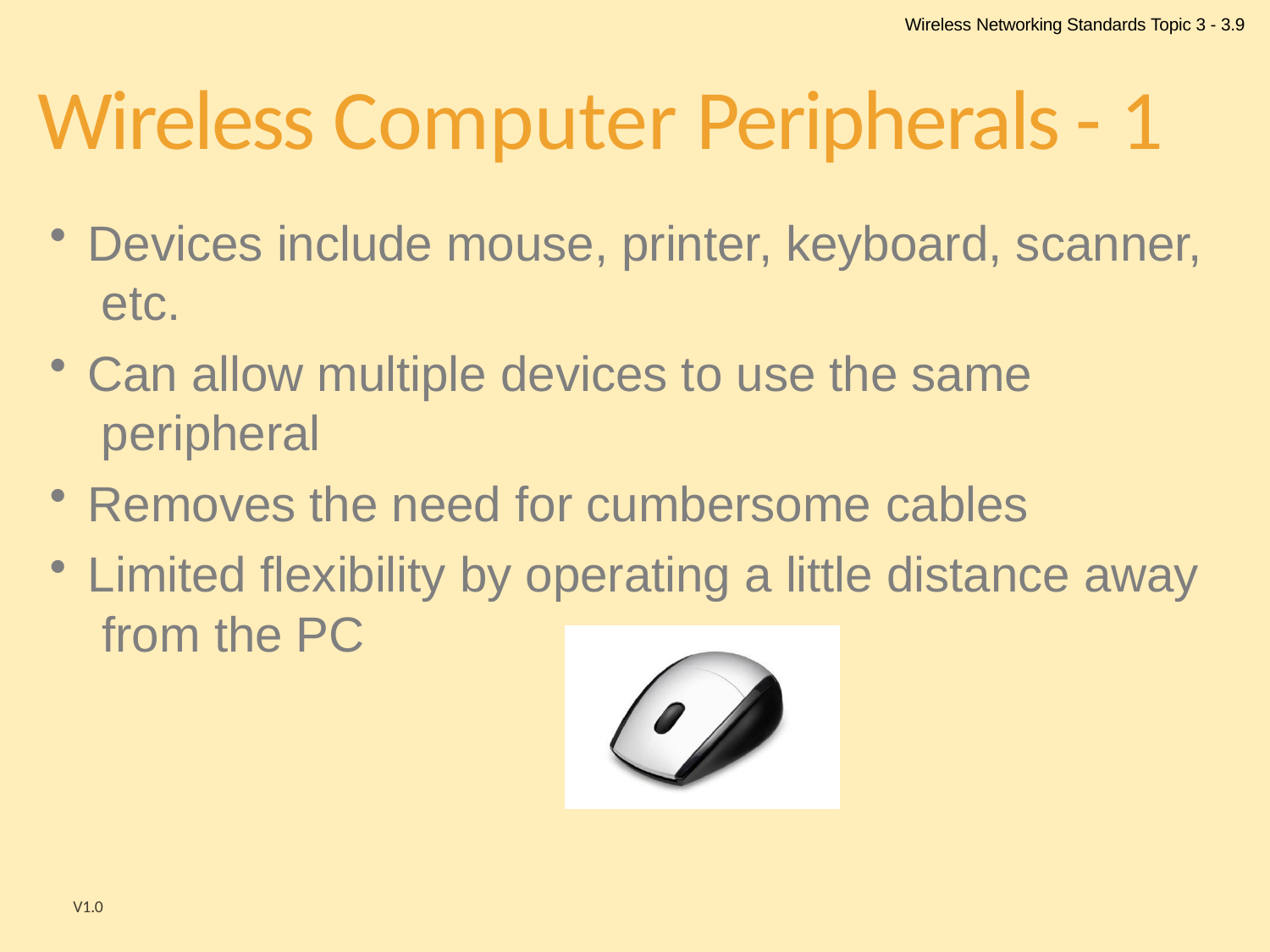

Wireless Networking Standards Topic 3 - 3.9
# Wireless Computer Peripherals - 1
Devices include mouse, printer, keyboard, scanner,  etc.
Can allow multiple devices to use the same  peripheral
Removes the need for cumbersome cables
Limited flexibility by operating a little distance away  from the PC

V1.0